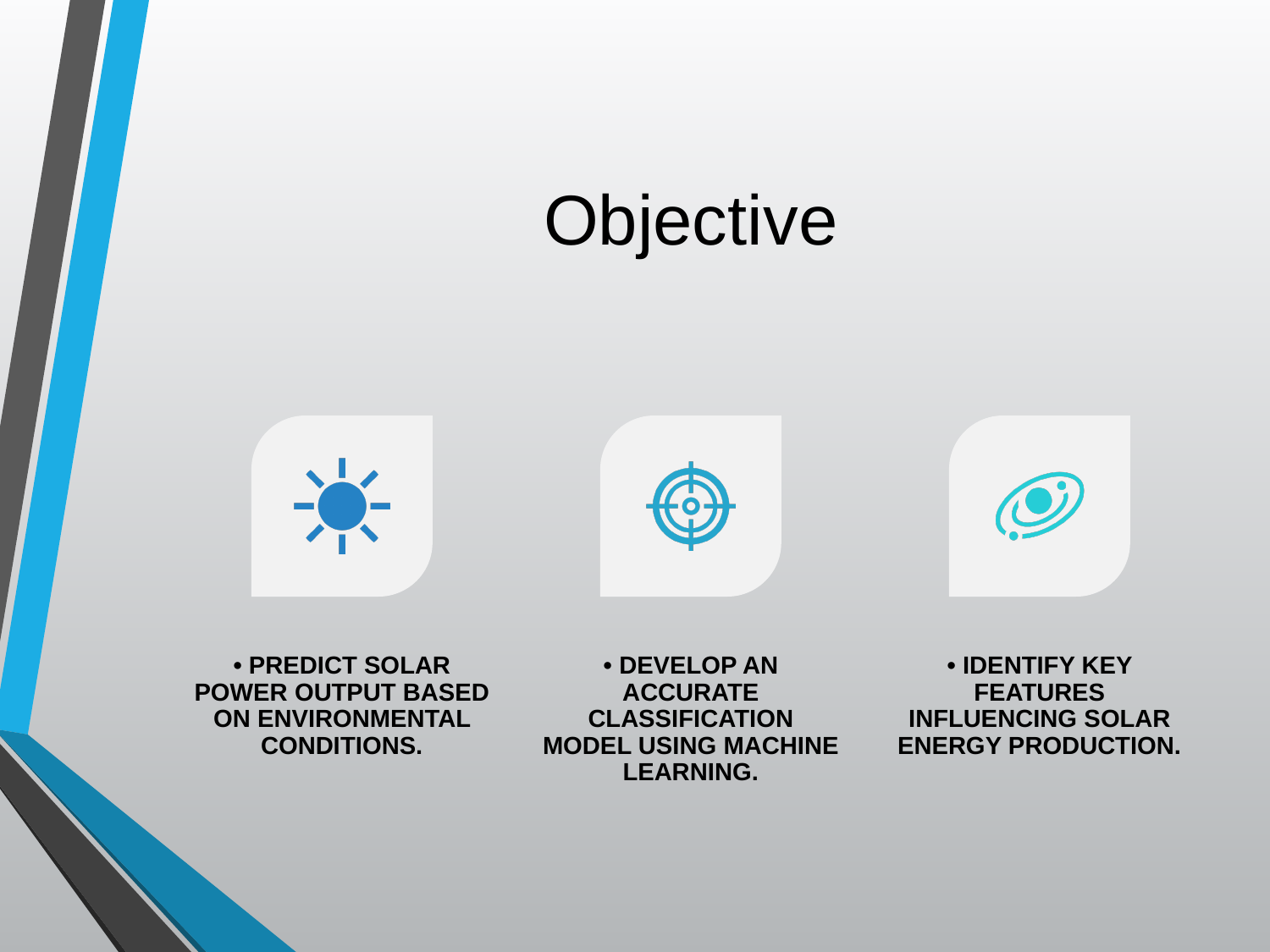

# Objective
• Predict solar power output based on environmental conditions.
• Develop an accurate classification model using machine learning.
• Identify key features influencing solar energy production.